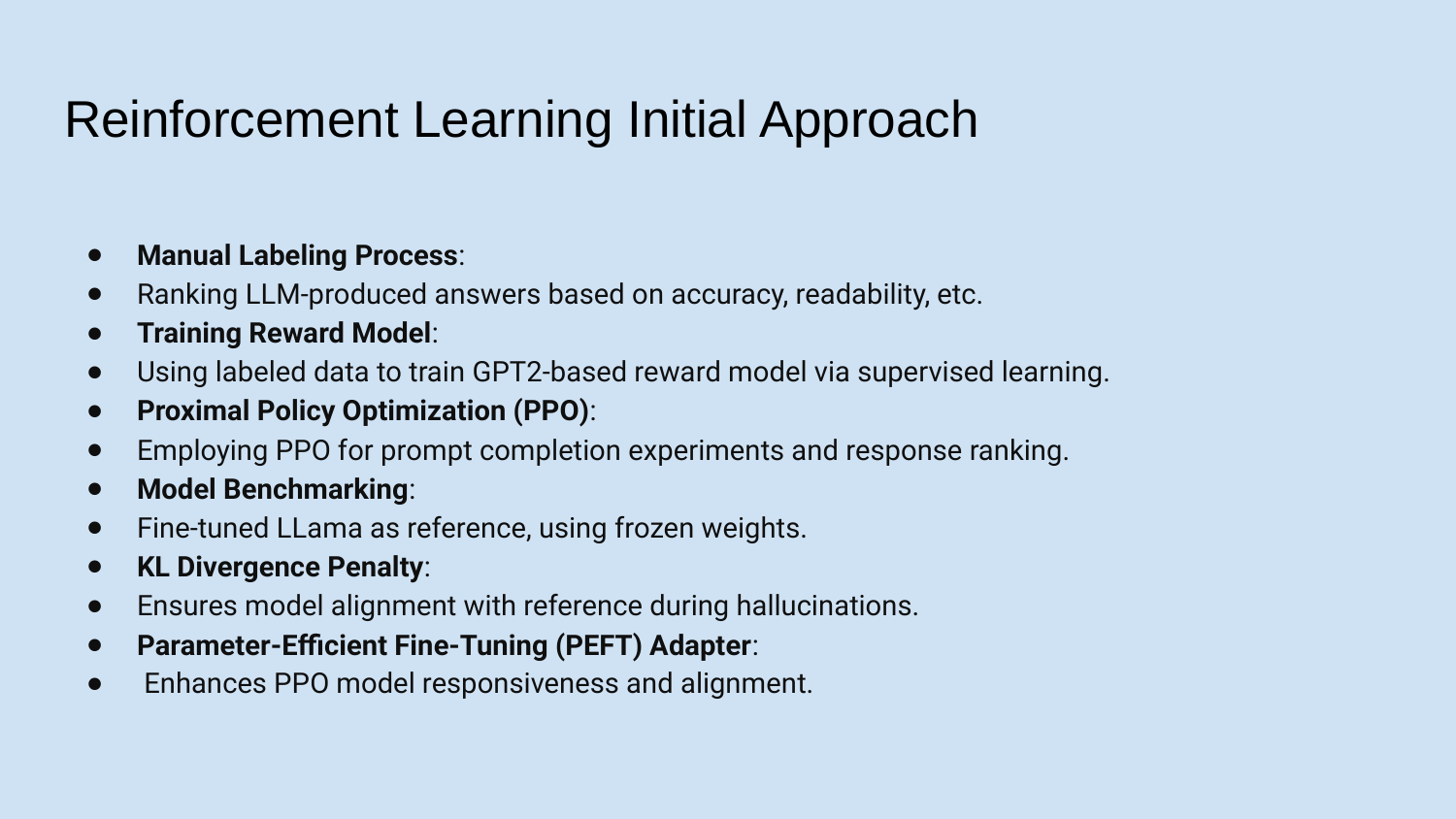

# Reinforcement Learning Initial Approach

Manual Labeling Process:
Ranking LLM-produced answers based on accuracy, readability, etc.
Training Reward Model:
Using labeled data to train GPT2-based reward model via supervised learning.
Proximal Policy Optimization (PPO):
Employing PPO for prompt completion experiments and response ranking.
Model Benchmarking:
Fine-tuned LLama as reference, using frozen weights.
KL Divergence Penalty:
Ensures model alignment with reference during hallucinations.
Parameter-Efficient Fine-Tuning (PEFT) Adapter:
 Enhances PPO model responsiveness and alignment.